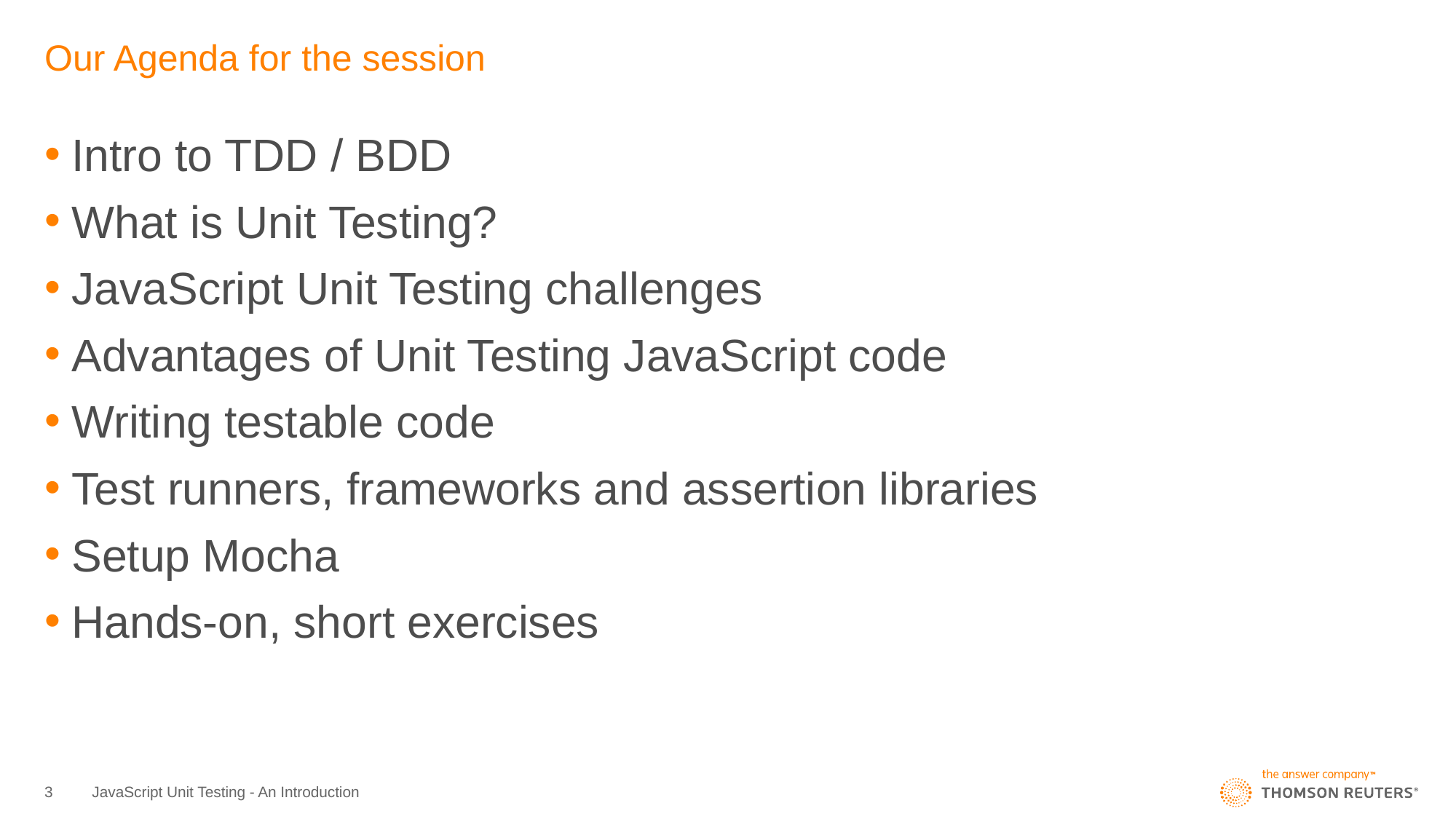

# Our Agenda for the session
Intro to TDD / BDD
What is Unit Testing?
JavaScript Unit Testing challenges
Advantages of Unit Testing JavaScript code
Writing testable code
Test runners, frameworks and assertion libraries
Setup Mocha
Hands-on, short exercises
3
JavaScript Unit Testing - An Introduction